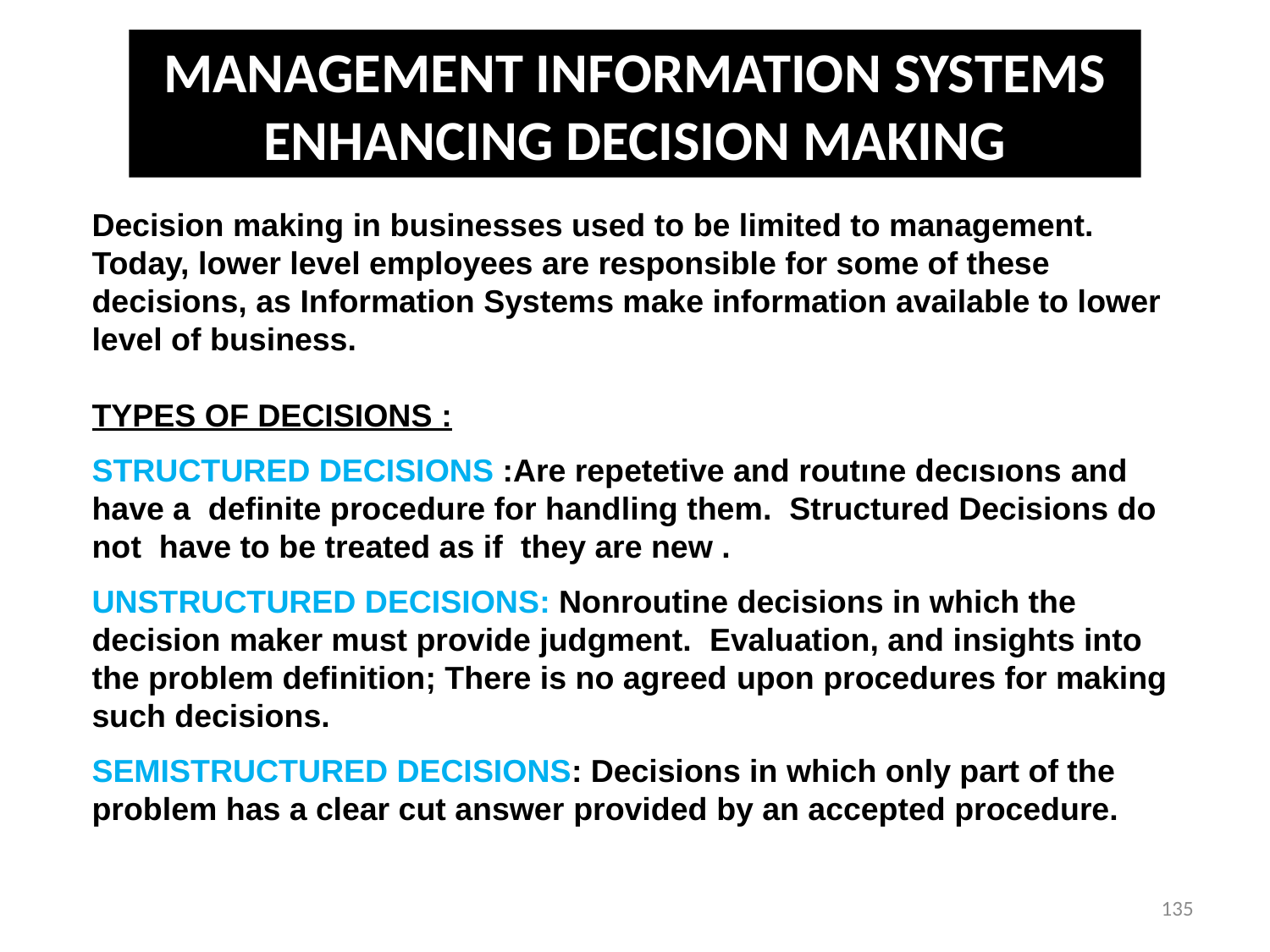

#
MANAGEMENT INFORMATION SYSTEMS
ENHANCING DECISION MAKING
Decision making in businesses used to be limited to management.
Today, lower level employees are responsible for some of these
decisions, as Information Systems make information available to lower level of business.

TYPES OF DECISIONS :

STRUCTURED DECISIONS :Are repetetive and routıne decısıons and have a  definite procedure for handling them.  Structured Decisions do not  have to be treated as if  they are new .

UNSTRUCTURED DECISIONS: Nonroutine decisions in which the
decision maker must provide judgment.  Evaluation, and insights into the problem definition; There is no agreed upon procedures for making such decisions.

SEMISTRUCTURED DECISIONS: Decisions in which only part of the
problem has a clear cut answer provided by an accepted procedure.

135